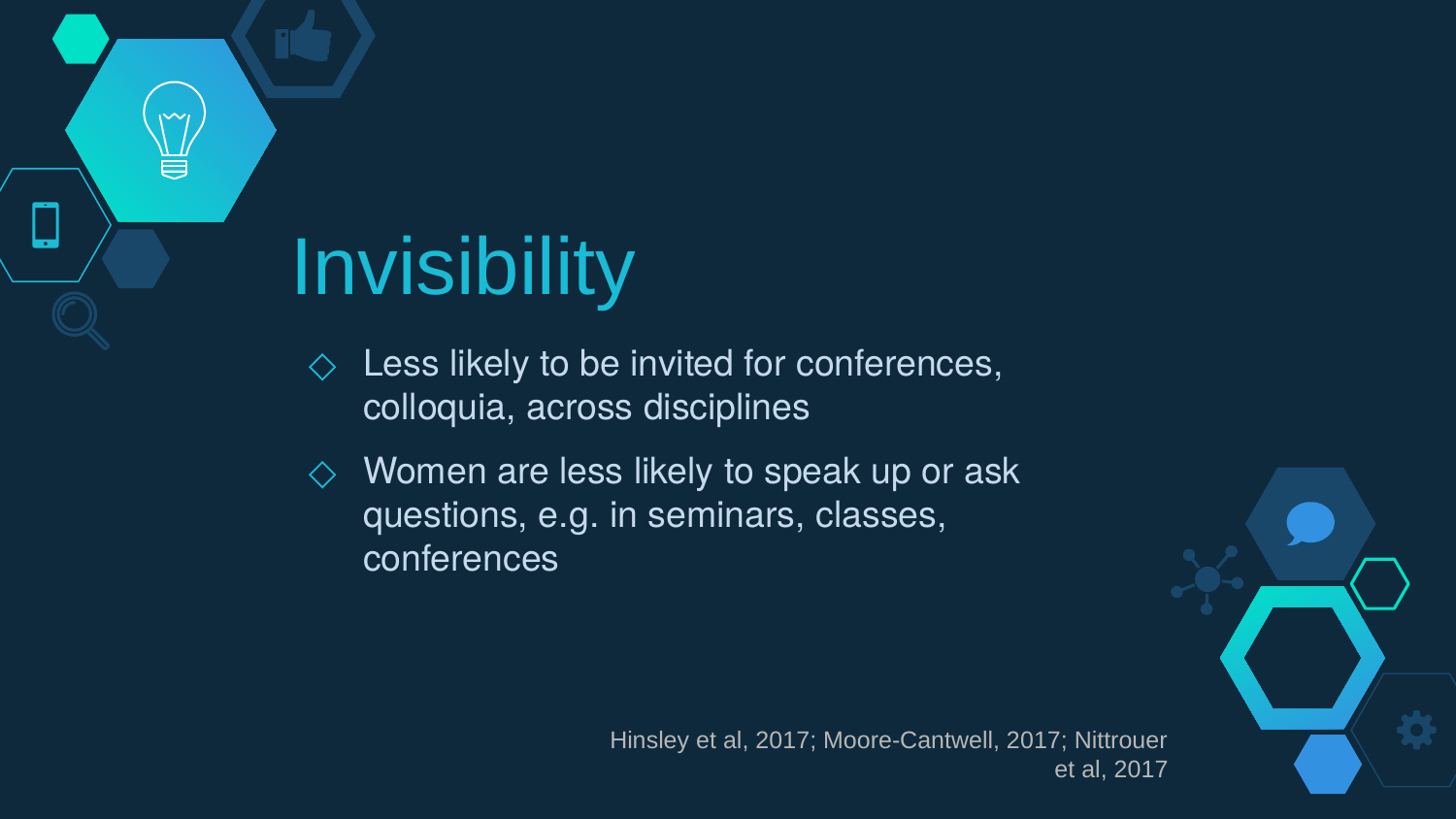

# Invisibility
Less likely to be invited for conferences, colloquia, across disciplines
Women are less likely to speak up or ask questions, e.g. in seminars, classes, conferences
Hinsley et al, 2017; Moore-Cantwell, 2017; Nittrouer et al, 2017